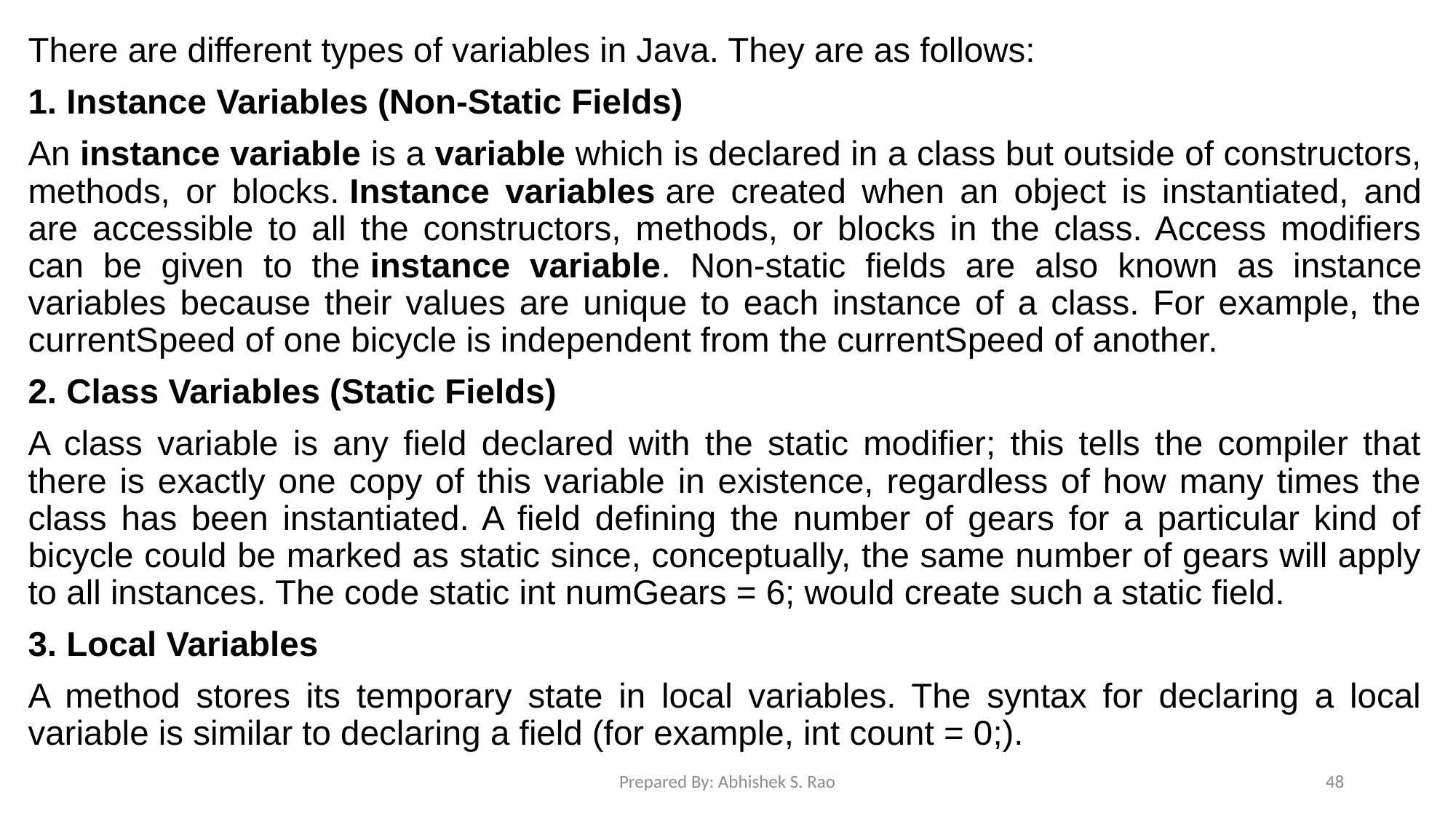

There are different types of variables in Java. They are as follows:
1. Instance Variables (Non-Static Fields)
An instance variable is a variable which is declared in a class but outside of constructors, methods, or blocks. Instance variables are created when an object is instantiated, and are accessible to all the constructors, methods, or blocks in the class. Access modifiers can be given to the instance variable. Non-static fields are also known as instance variables because their values are unique to each instance of a class. For example, the currentSpeed of one bicycle is independent from the currentSpeed of another.
2. Class Variables (Static Fields)
A class variable is any field declared with the static modifier; this tells the compiler that there is exactly one copy of this variable in existence, regardless of how many times the class has been instantiated. A field defining the number of gears for a particular kind of bicycle could be marked as static since, conceptually, the same number of gears will apply to all instances. The code static int numGears = 6; would create such a static field.
3. Local Variables
A method stores its temporary state in local variables. The syntax for declaring a local variable is similar to declaring a field (for example, int count = 0;).

Prepared By: Abhishek S. Rao
48